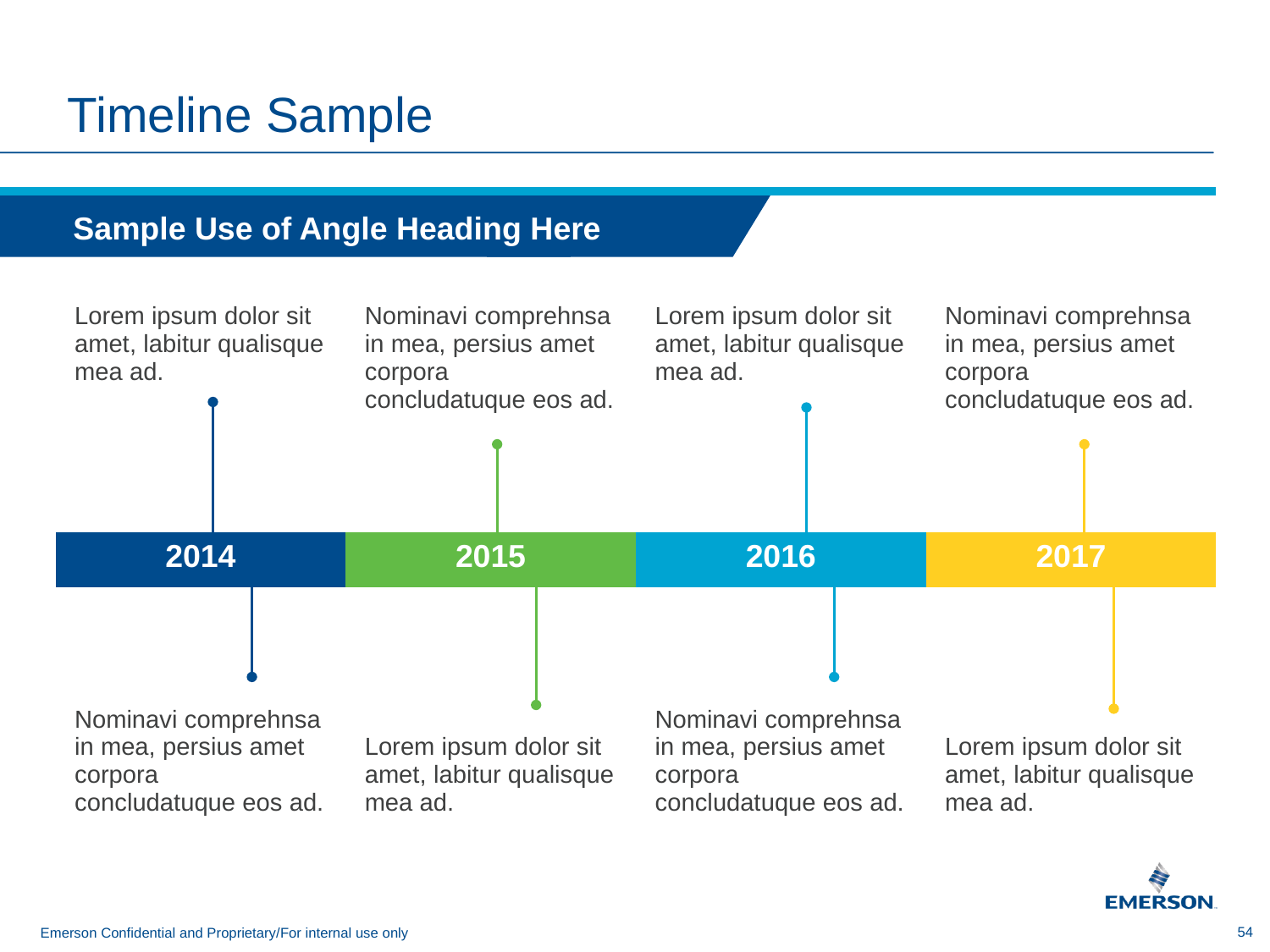

# Timeline Sample

Sample Use of Angle Heading Here
| Lorem ipsum dolor sit amet, labitur qualisque mea ad. | Nominavi comprehnsa in mea, persius amet corpora concludatuque eos ad. | Lorem ipsum dolor sit amet, labitur qualisque mea ad. | Nominavi comprehnsa in mea, persius amet corpora concludatuque eos ad. |
| --- | --- | --- | --- |
| 2014 | 2015 | 2016 | 2017 |
| Nominavi comprehnsa in mea, persius amet corpora concludatuque eos ad. | Lorem ipsum dolor sit amet, labitur qualisque mea ad. | Nominavi comprehnsa in mea, persius amet corpora concludatuque eos ad. | Lorem ipsum dolor sit amet, labitur qualisque mea ad. |
Emerson Confidential and Proprietary/For internal use only